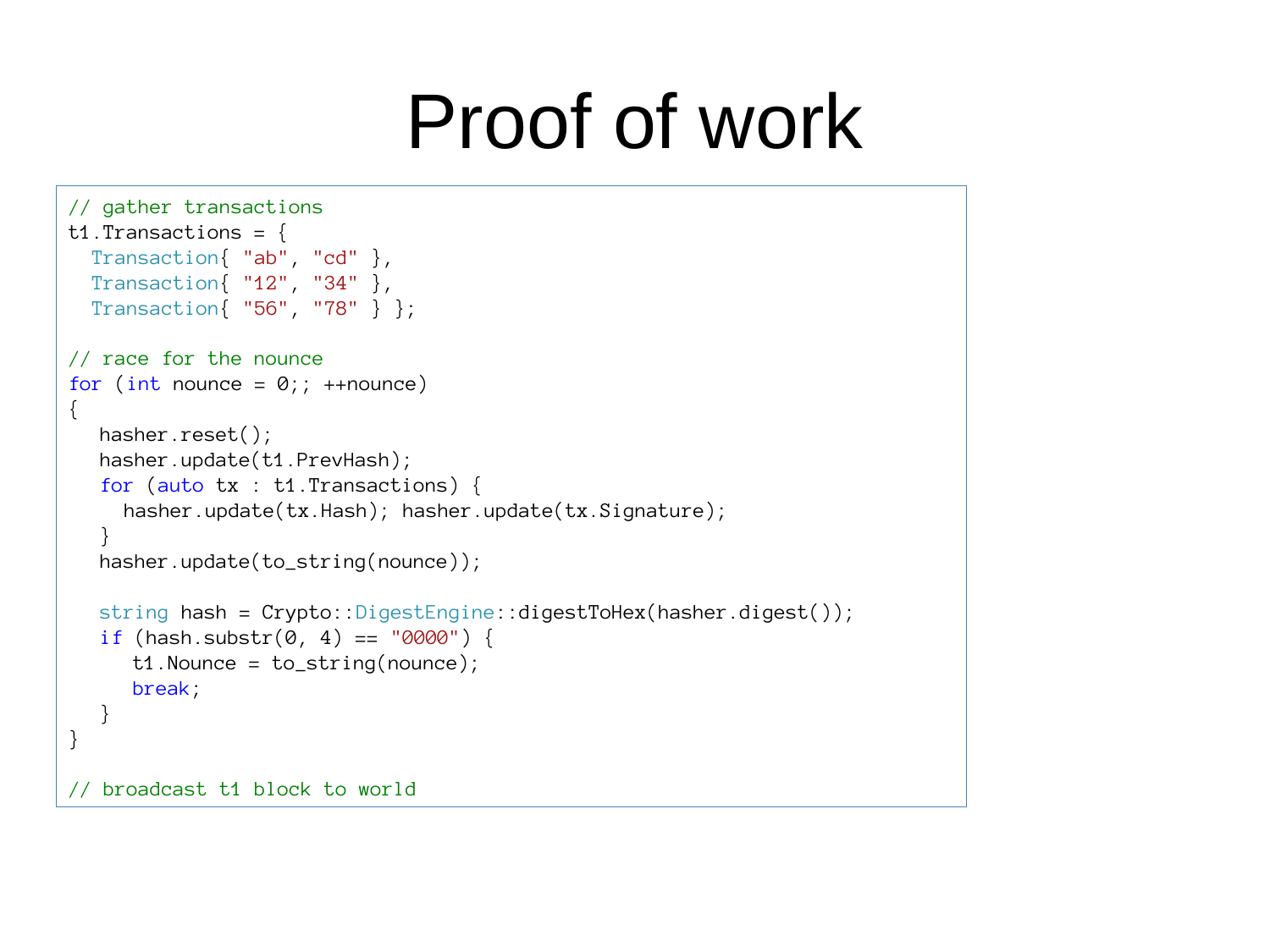

# Proof of work
// gather transactions
t1.Transactions = {
  Transaction{ "ab", "cd" },
  Transaction{ "12", "34" },
  Transaction{ "56", "78" } };

// race for the nounce
for (int nounce = 0;; ++nounce)
{
hasher.reset();
hasher.update(t1.PrevHash);
for (auto tx : t1.Transactions) {
hasher.update(tx.Hash); hasher.update(tx.Signature);
}
hasher.update(to_string(nounce));

string hash = Crypto::DigestEngine::digestToHex(hasher.digest());
if (hash.substr(0, 4) == "0000") {
t1.Nounce = to_string(nounce);
break;
}
}

// broadcast t1 block to world